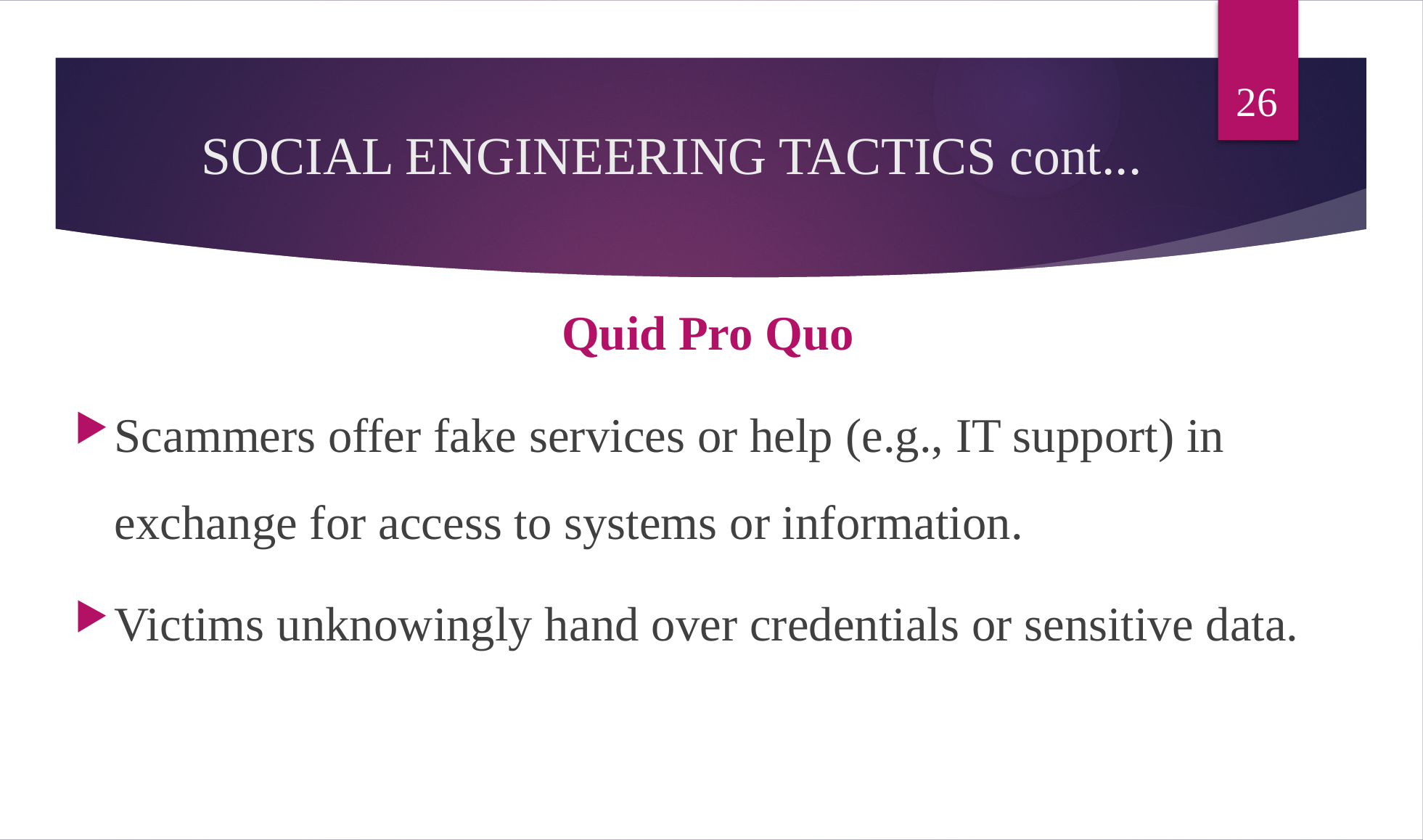

26
# SOCIAL ENGINEERING TACTICS cont...
Quid Pro Quo
Scammers offer fake services or help (e.g., IT support) in exchange for access to systems or information.
Victims unknowingly hand over credentials or sensitive data.